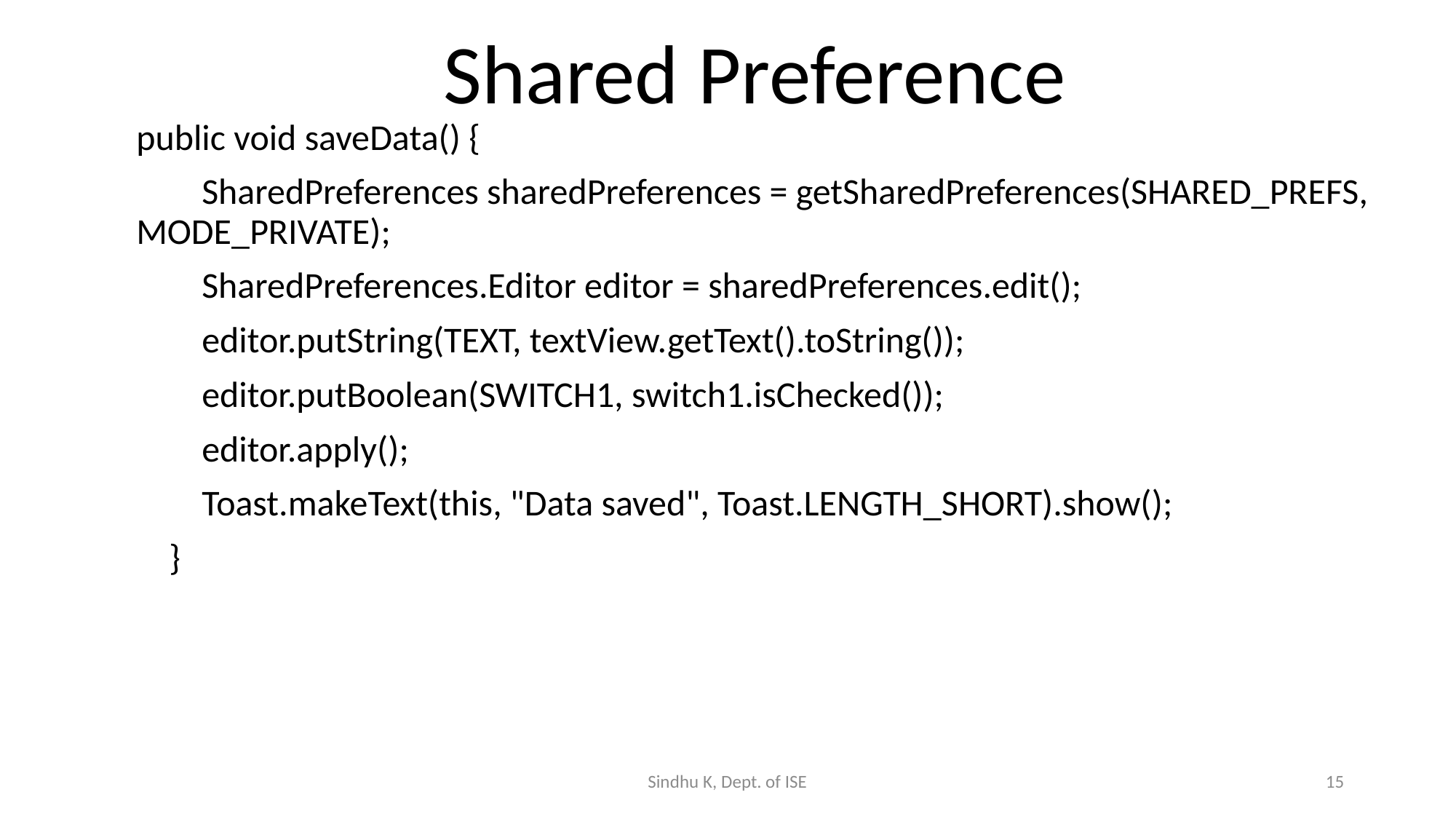

# Shared Preference
public void saveData() {
        SharedPreferences sharedPreferences = getSharedPreferences(SHARED_PREFS, MODE_PRIVATE);
        SharedPreferences.Editor editor = sharedPreferences.edit();
        editor.putString(TEXT, textView.getText().toString());
        editor.putBoolean(SWITCH1, switch1.isChecked());
        editor.apply();
        Toast.makeText(this, "Data saved", Toast.LENGTH_SHORT).show();
    }
Sindhu K, Dept. of ISE
15